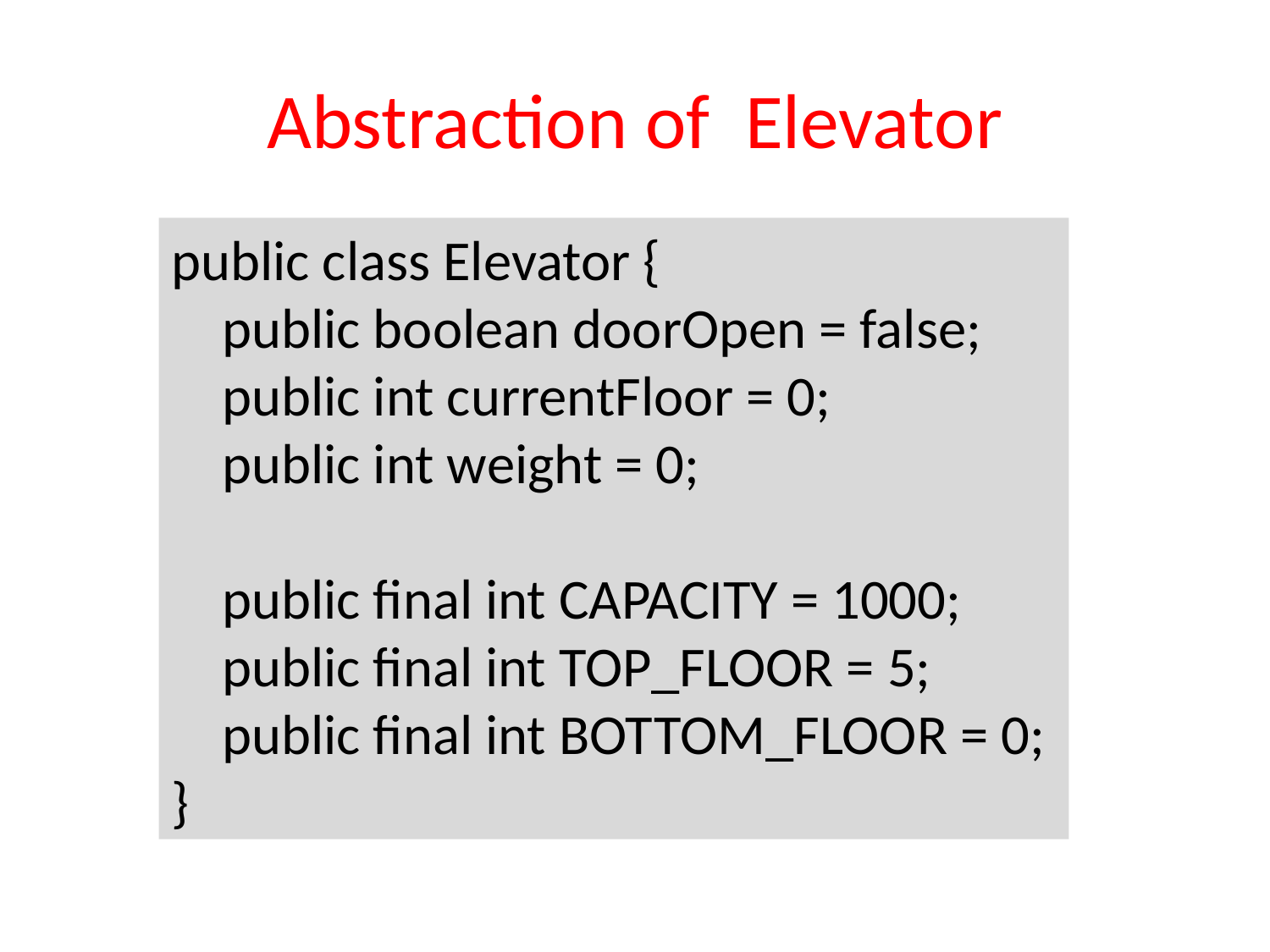

# Abstraction of  Elevator
public class Elevator {
    public boolean doorOpen = false;
    public int currentFloor = 0;
    public int weight = 0;

    public final int CAPACITY = 1000;
    public final int TOP_FLOOR = 5;
    public final int BOTTOM_FLOOR = 0;
}